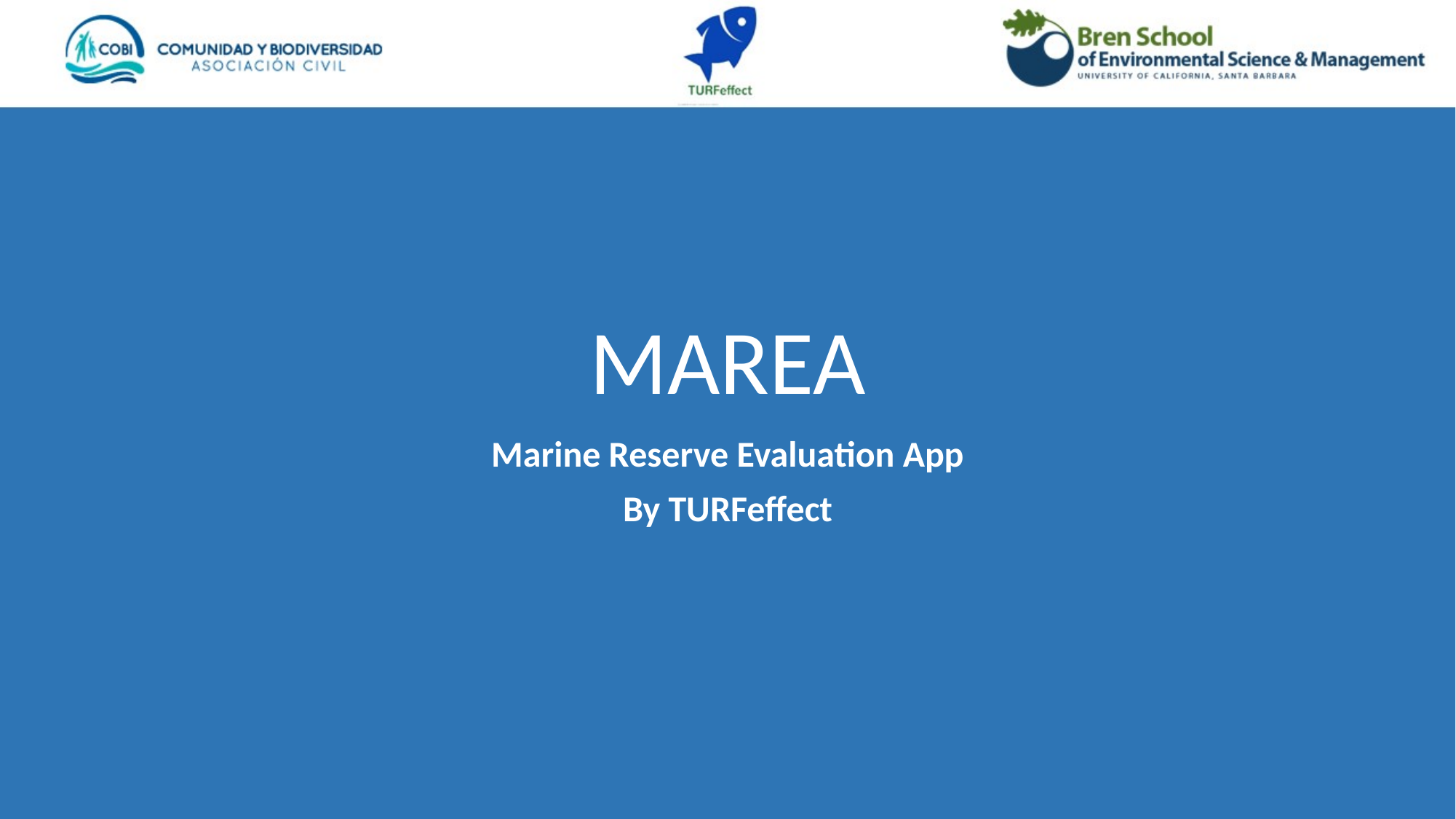

# MAREA
Marine Reserve Evaluation App
By TURFeffect